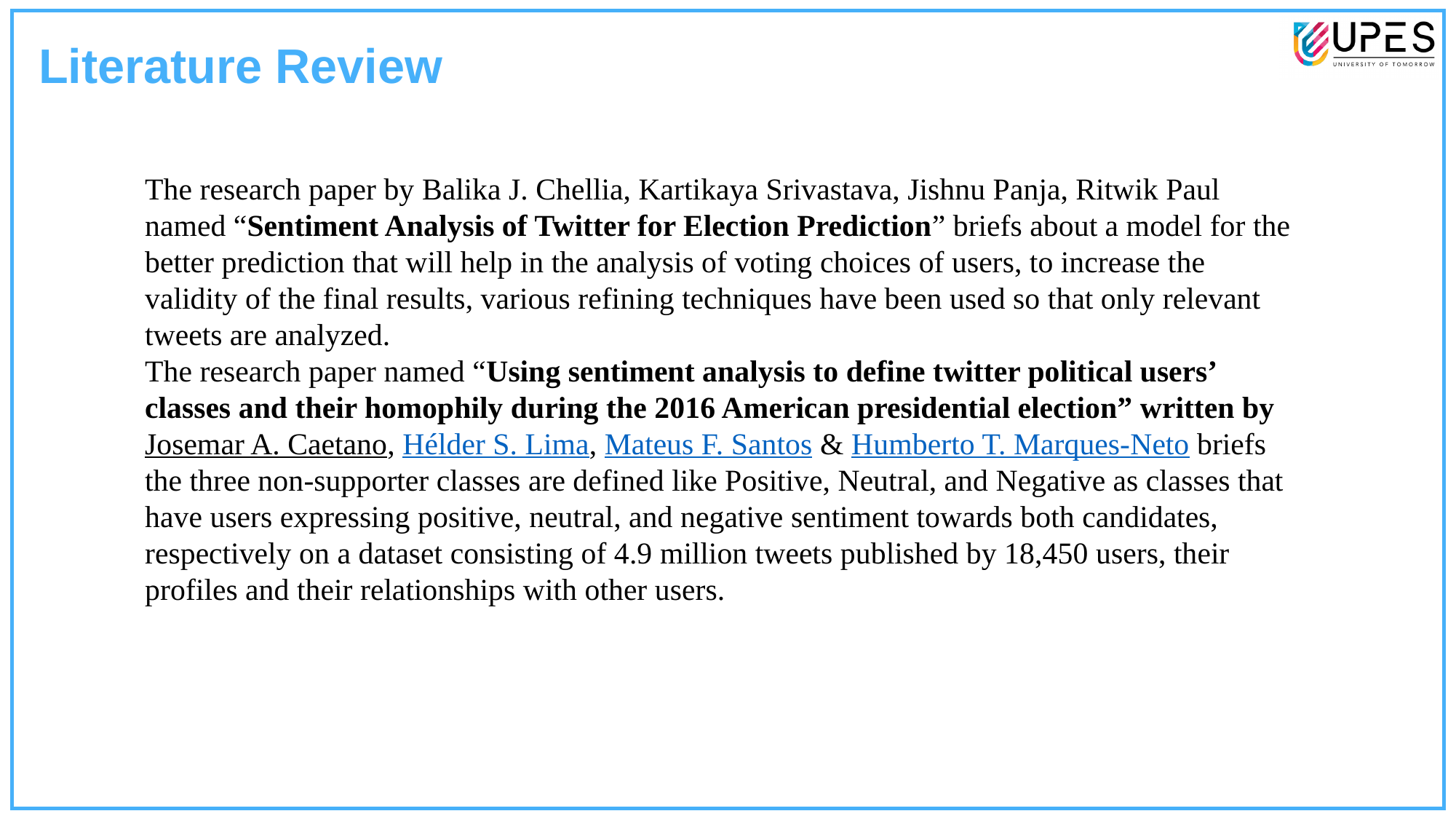

Literature Review
The research paper by Balika J. Chellia, Kartikaya Srivastava, Jishnu Panja, Ritwik Paul named “Sentiment Analysis of Twitter for Election Prediction” briefs about a model for the better prediction that will help in the analysis of voting choices of users, to increase the validity of the final results, various refining techniques have been used so that only relevant tweets are analyzed.
The research paper named “Using sentiment analysis to define twitter political users’ classes and their homophily during the 2016 American presidential election” written by Josemar A. Caetano, Hélder S. Lima, Mateus F. Santos & Humberto T. Marques-Neto briefs the three non-supporter classes are defined like Positive, Neutral, and Negative as classes that have users expressing positive, neutral, and negative sentiment towards both candidates, respectively on a dataset consisting of 4.9 million tweets published by 18,450 users, their profiles and their relationships with other users.